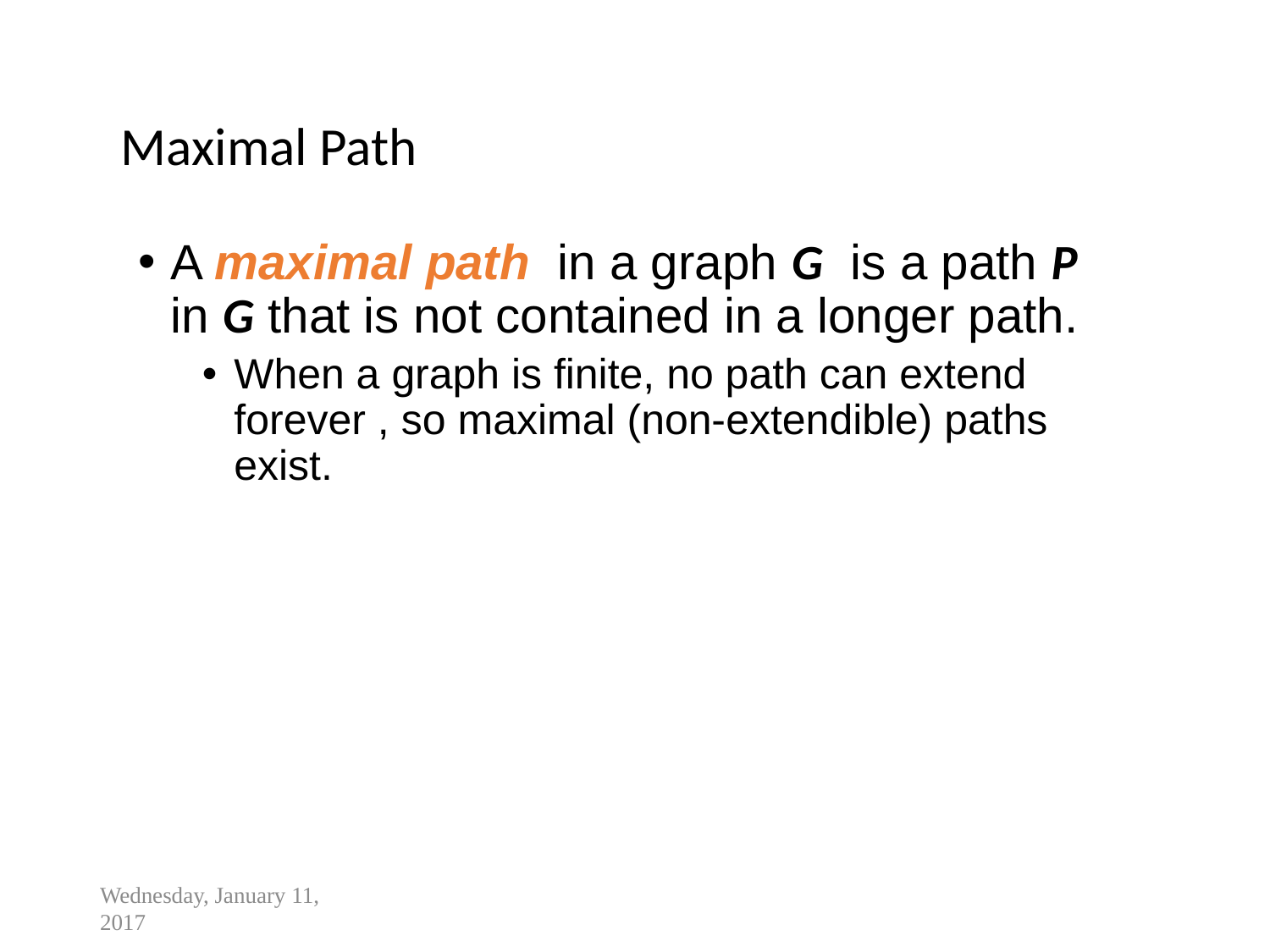

# Maximal Path
A maximal path  in a graph G  is a path P  in G that is not contained in a longer path.
When a graph is finite, no path can extend forever , so maximal (non-extendible) paths exist.
Wednesday, January 11, 2017